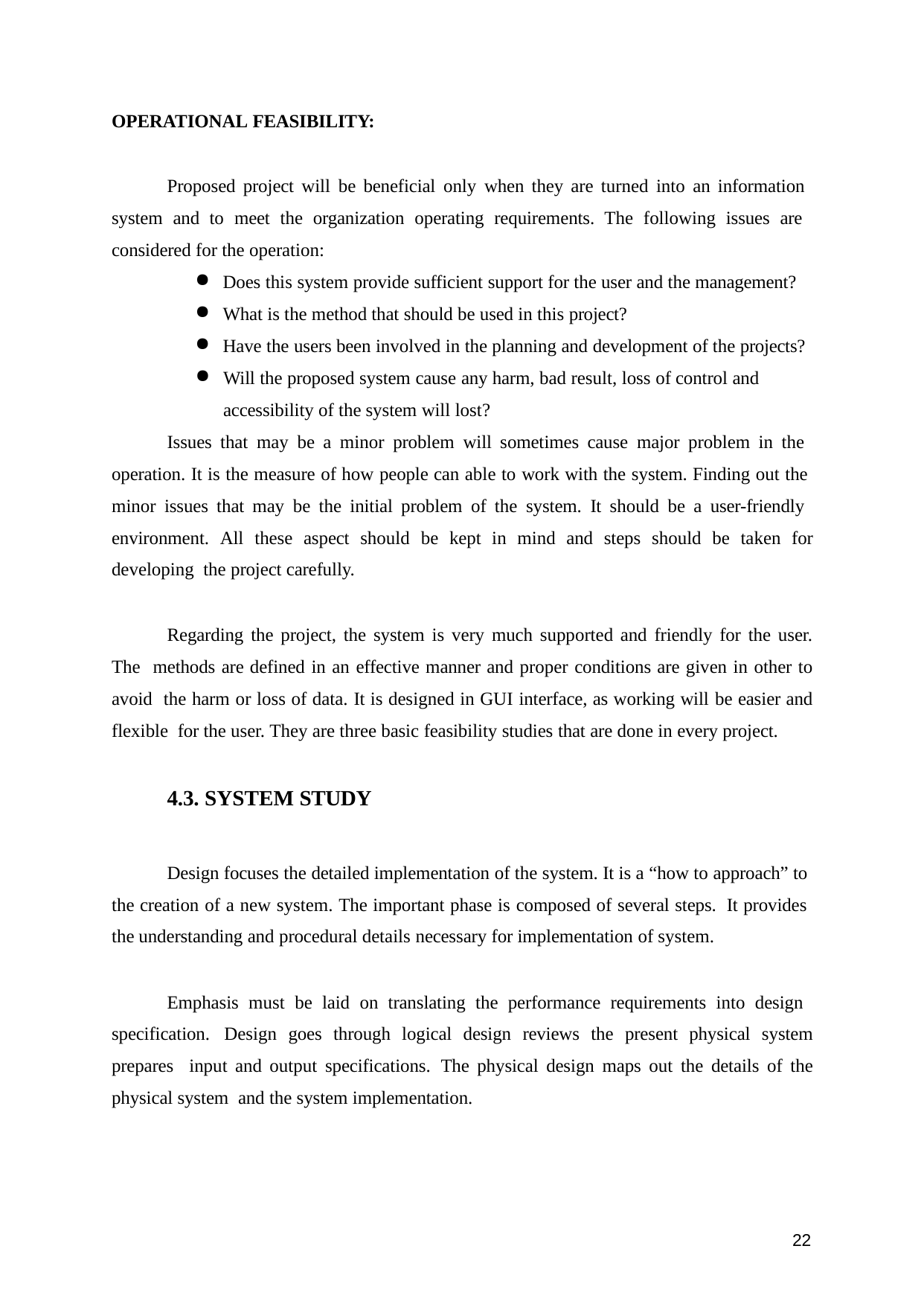

OPERATIONAL FEASIBILITY:

Proposed project will be beneficial only when they are turned into an information  system and to meet the organization operating requirements. The following issues are  considered for the operation:
Does this system provide sufficient support for the user and the management?
What is the method that should be used in this project?
Have the users been involved in the planning and development of the projects?
Will the proposed system cause any harm, bad result, loss of control and  accessibility of the system will lost?
Issues that may be a minor problem will sometimes cause major problem in the  operation. It is the measure of how people can able to work with the system. Finding out the  minor issues that may be the initial problem of the system. It should be a user-friendly  environment. All these aspect should be kept in mind and steps should be taken for developing  the project carefully.

Regarding the project, the system is very much supported and friendly for the user. The  methods are defined in an effective manner and proper conditions are given in other to avoid  the harm or loss of data. It is designed in GUI interface, as working will be easier and flexible  for the user. They are three basic feasibility studies that are done in every project.

4.3. SYSTEM STUDY

Design focuses the detailed implementation of the system. It is a “how to approach” to  the creation of a new system. The important phase is composed of several steps. It provides  the understanding and procedural details necessary for implementation of system.

Emphasis must be laid on translating the performance requirements into design  specification. Design goes through logical design reviews the present physical system prepares  input and output specifications. The physical design maps out the details of the physical system  and the system implementation.
22